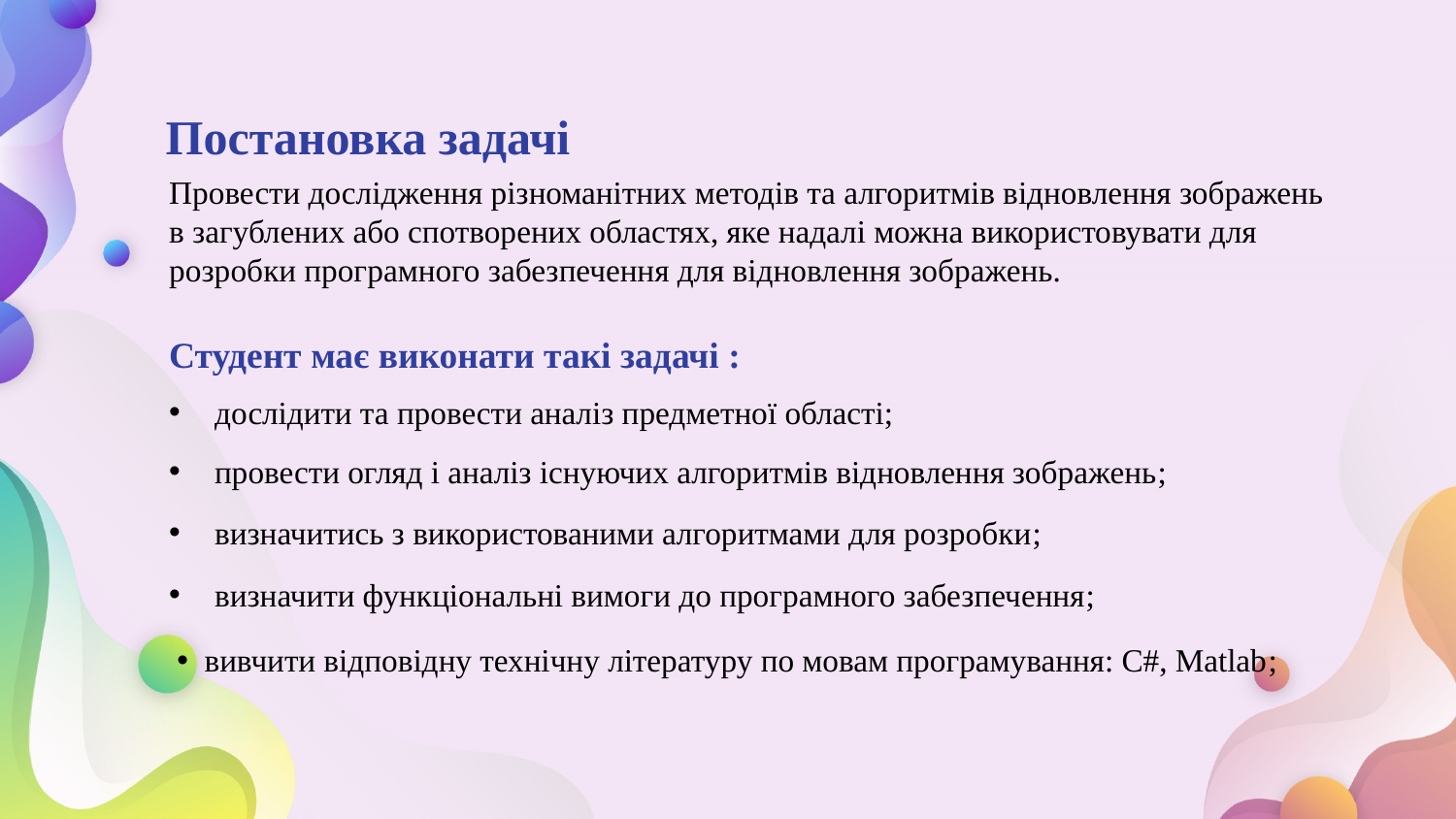

# Постановка задачі
Провести дослідження різноманітних методів та алгоритмів відновлення зображень в загублених або спотворених областях, яке надалі можна використовувати для розробки програмного забезпечення для відновлення зображень.

Студент має виконати такі задачі :
дослідити та провести аналіз предметної області;
провести огляд і аналіз існуючих алгоритмів відновлення зображень;
визначитись з використованими алгоритмами для розробки;
визначити функціональні вимоги до програмного забезпечення;
вивчити відповідну технічну літературу по мовам програмування: С#, Matlab;